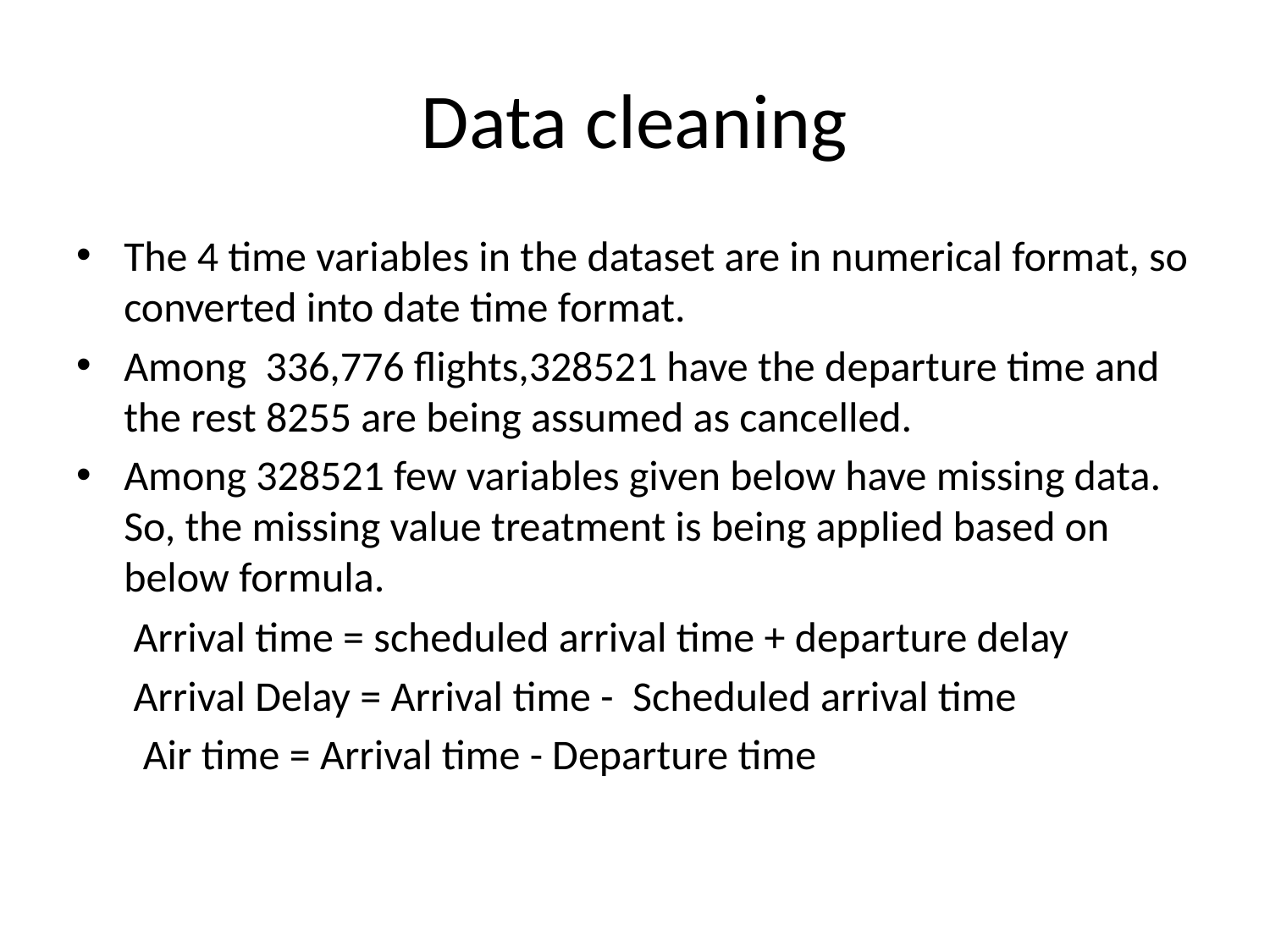

# Data cleaning
The 4 time variables in the dataset are in numerical format, so converted into date time format.
Among  336,776 flights,328521 have the departure time and the rest 8255 are being assumed as cancelled.
Among 328521 few variables given below have missing data. So, the missing value treatment is being applied based on below formula.
      Arrival time = scheduled arrival time + departure delay
      Arrival Delay = Arrival time -  Scheduled arrival time
       Air time = Arrival time - Departure time